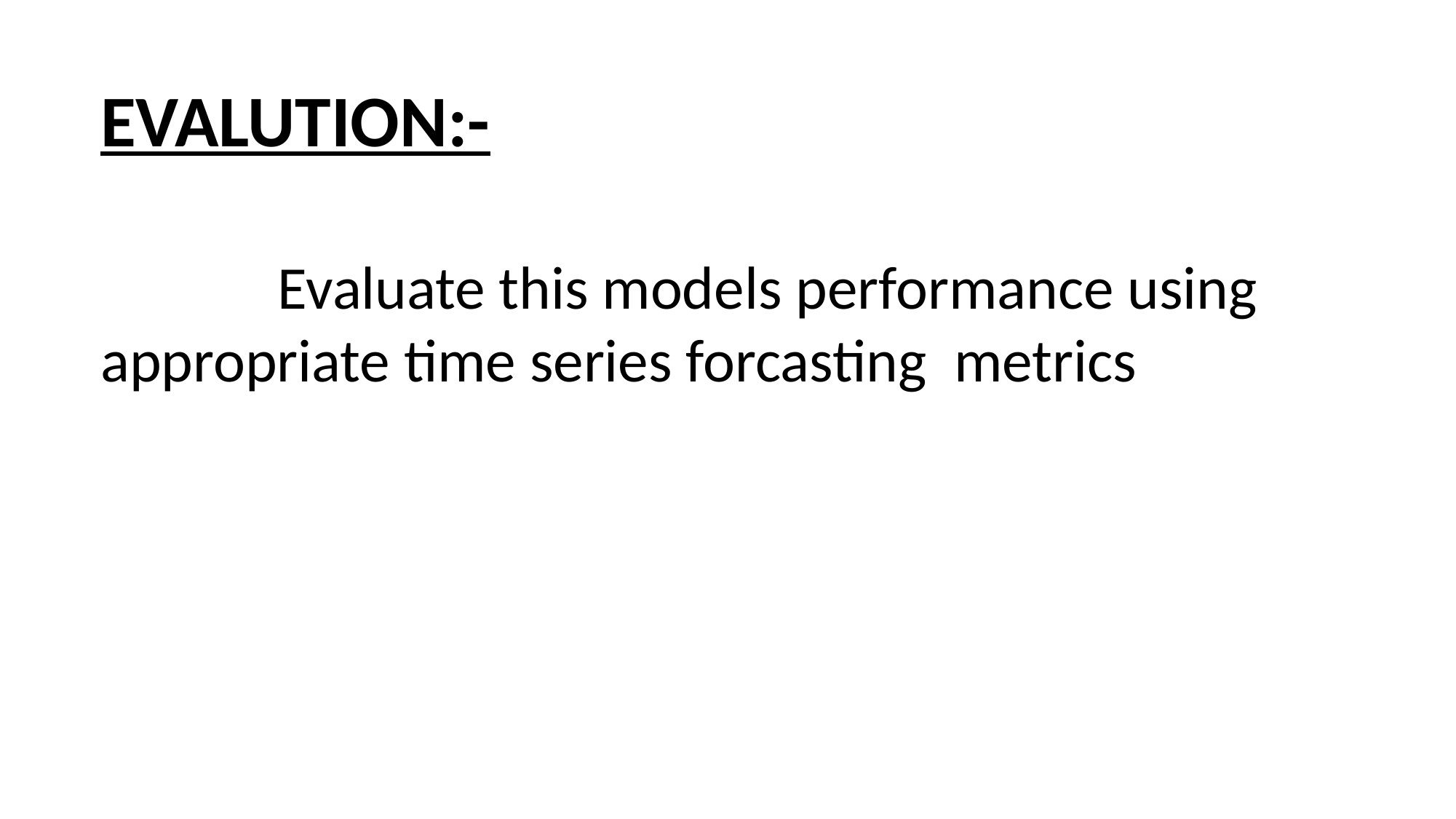

EVALUTION:-

             Evaluate this models performance using appropriate time series forcasting  metrics